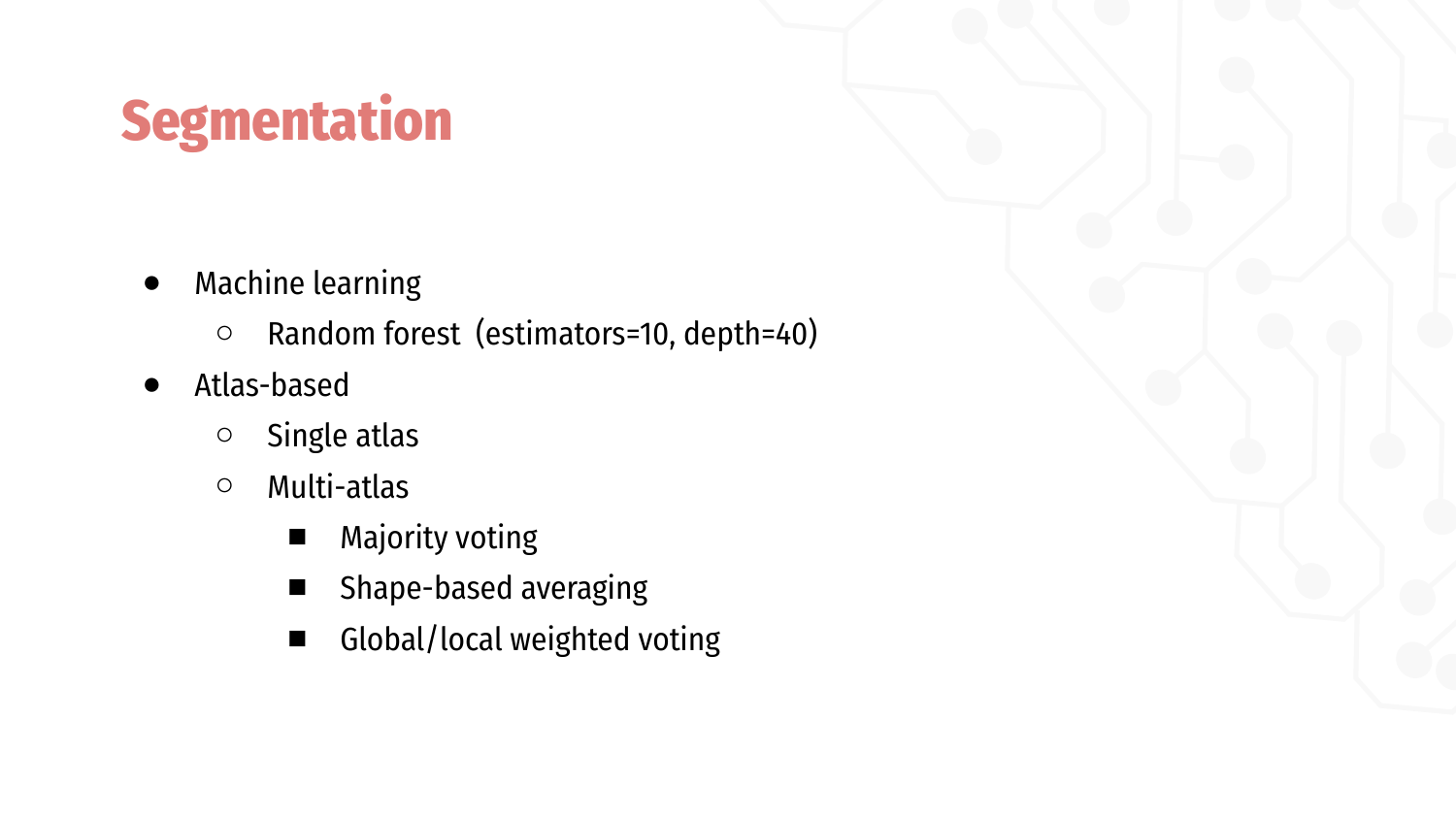

# Segmentation
Machine learning
Random forest  (estimators=10, depth=40)
Atlas-based
Single atlas
Multi-atlas
Majority voting
Shape-based averaging
Global/local weighted voting